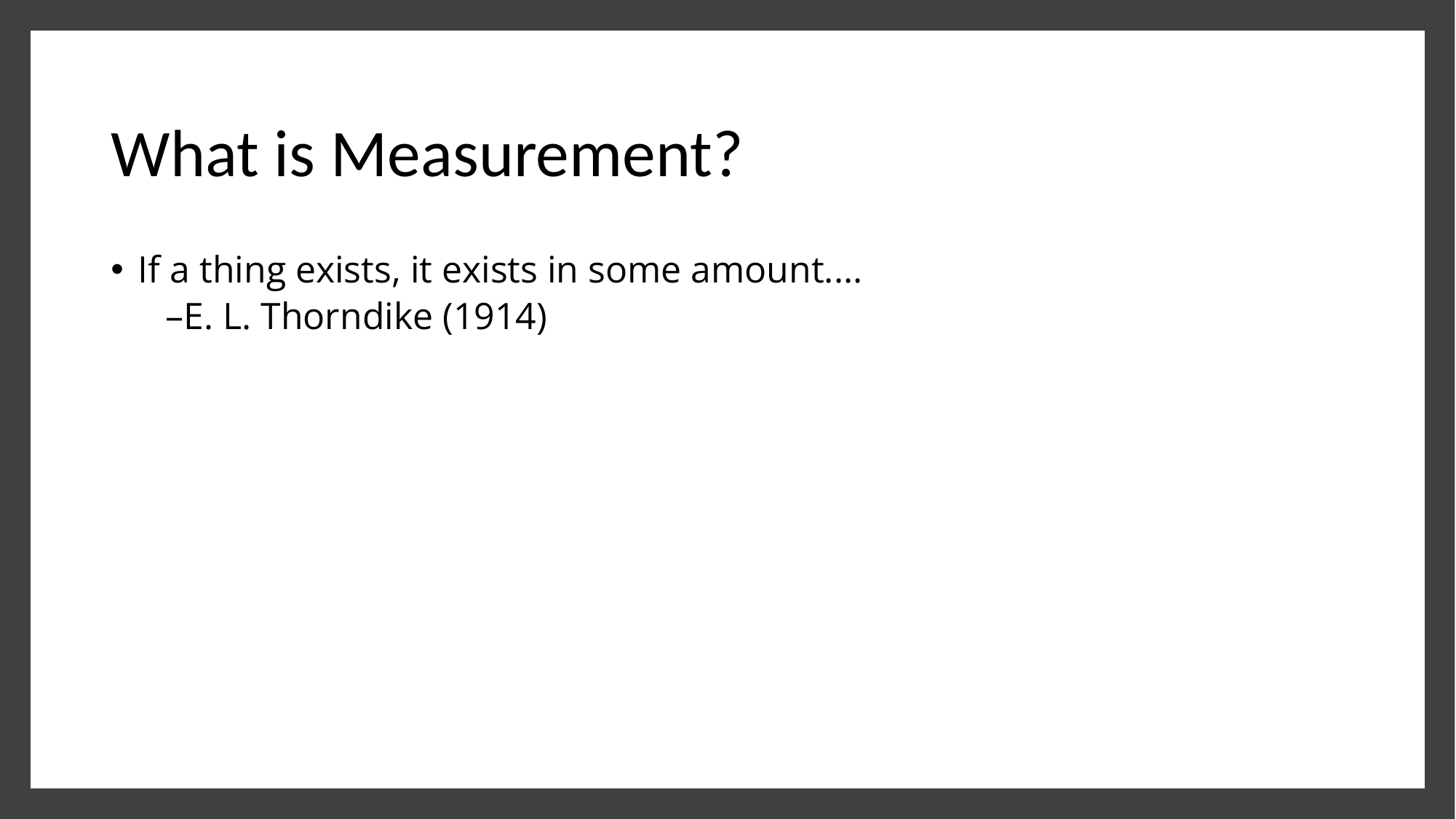

# What is Measurement?
If a thing exists, it exists in some amount....
–E. L. Thorndike (1914)